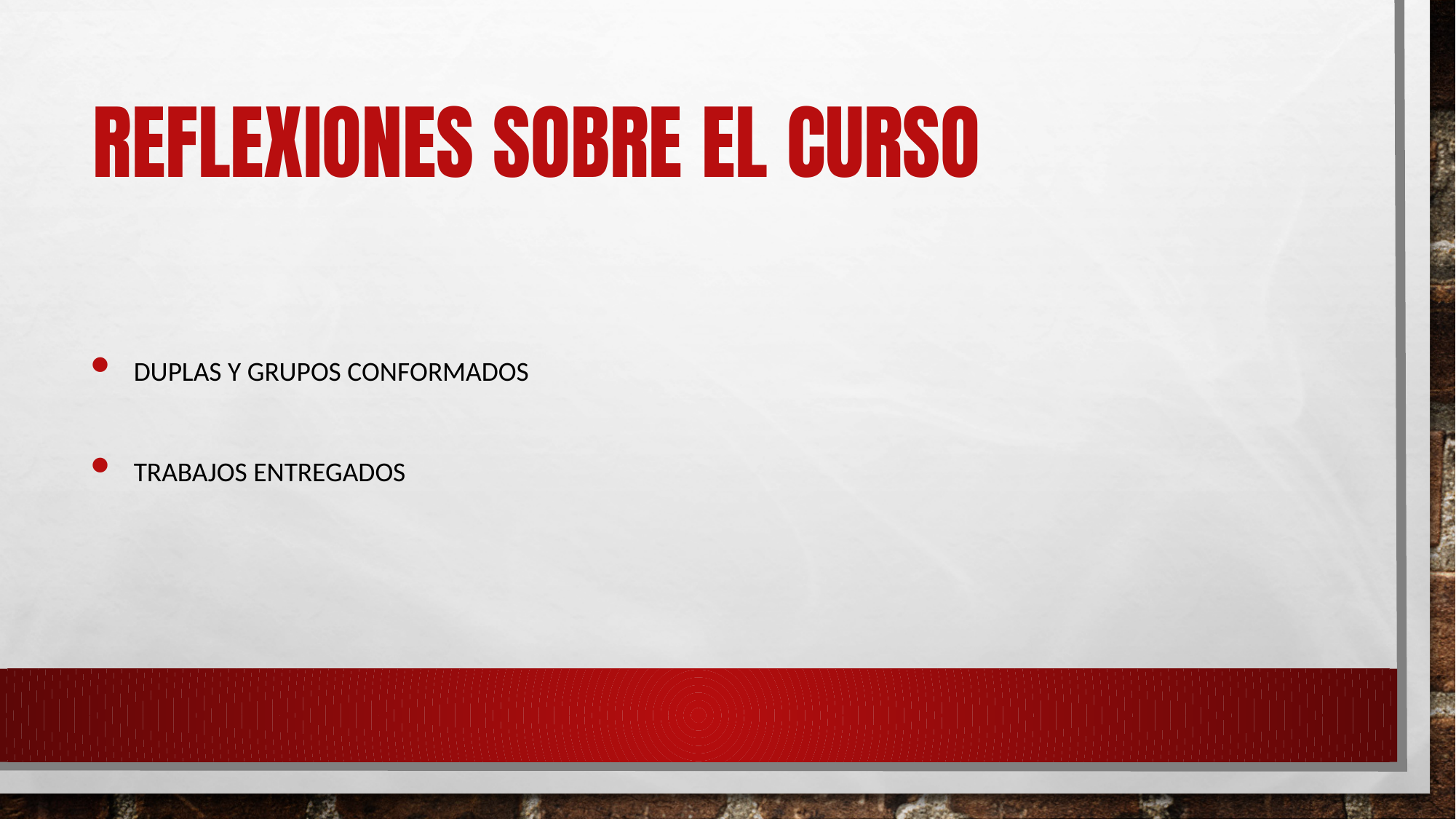

# Reflexiones sobre el curso
Duplas y grupos conformados

Trabajos entregados